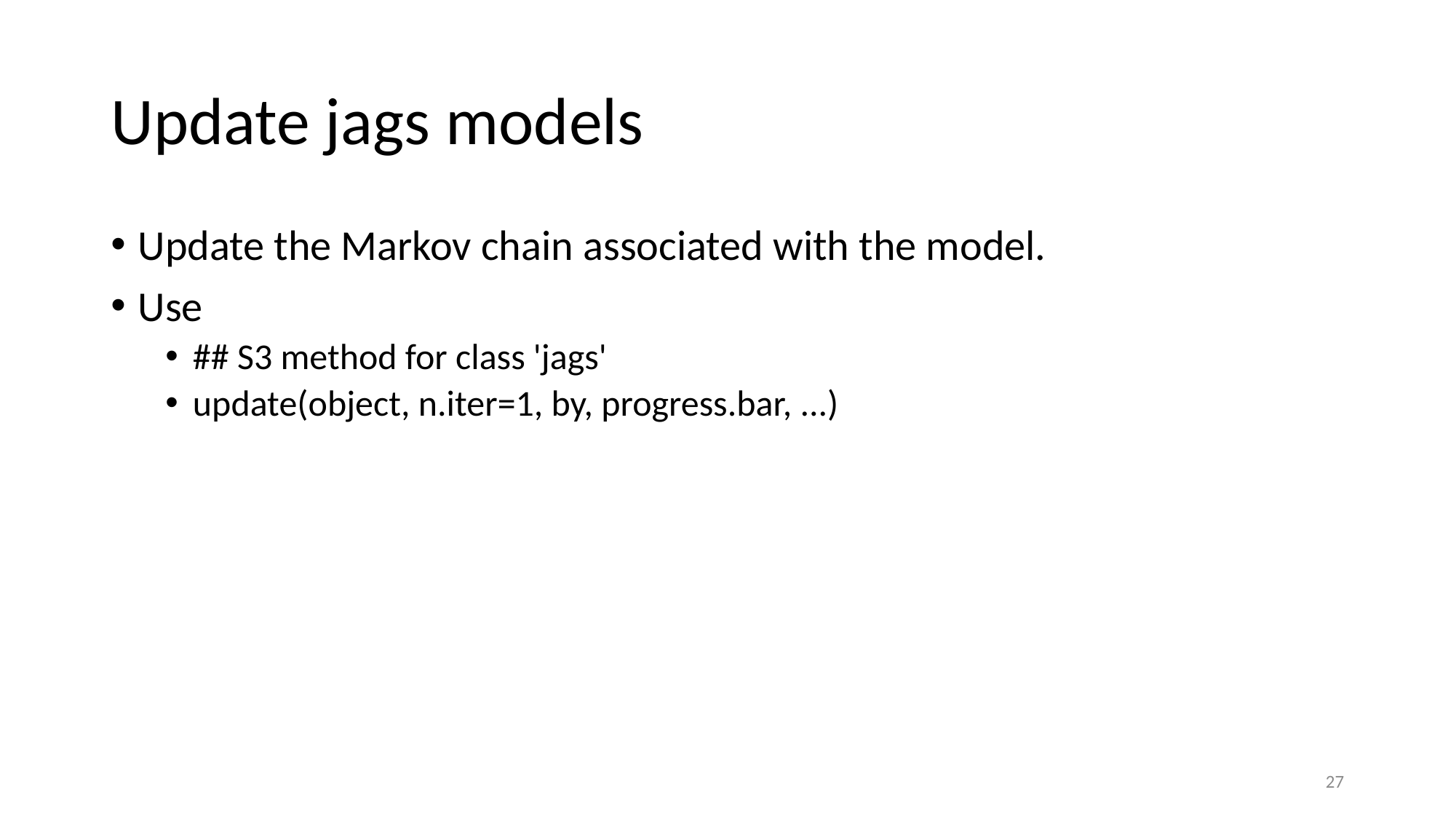

# Update jags models
Update the Markov chain associated with the model.
Use
## S3 method for class 'jags'
update(object, n.iter=1, by, progress.bar, ...)
27